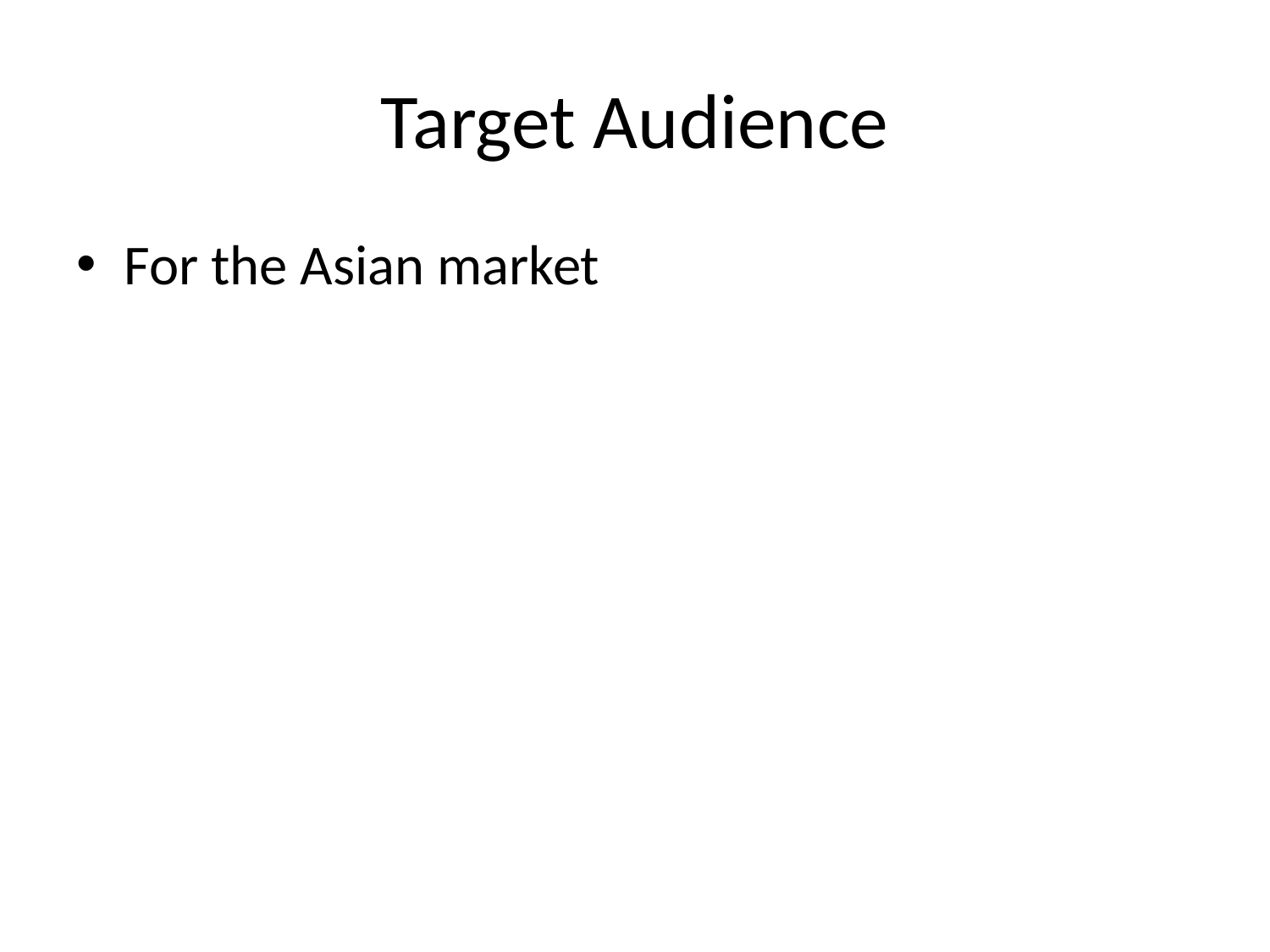

# Target Audience
For the Asian market